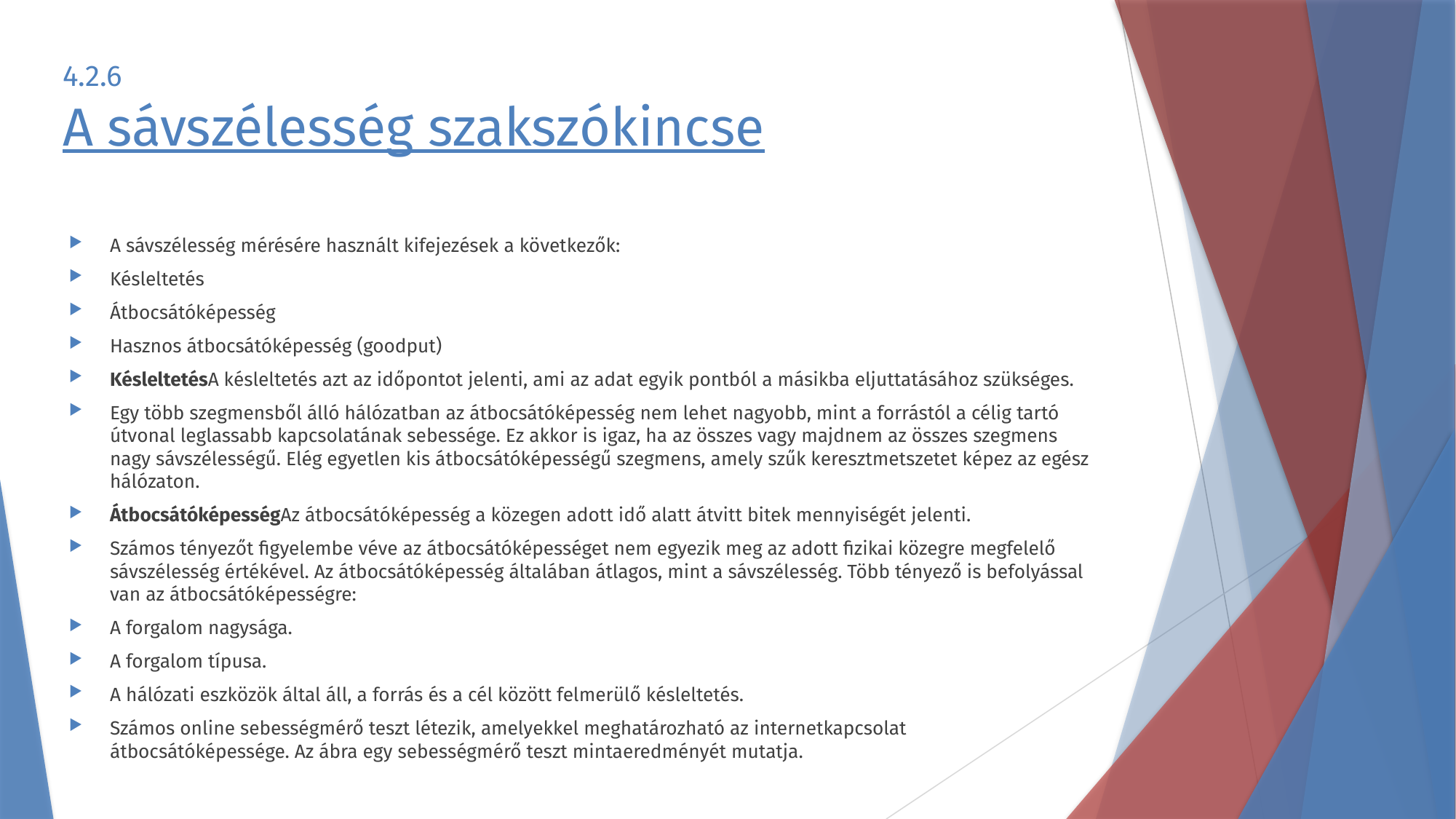

# 4.2.6 A sávszélesség szakszókincse
A sávszélesség mérésére használt kifejezések a következők:
Késleltetés
Átbocsátóképesség
Hasznos átbocsátóképesség (goodput)
KésleltetésA késleltetés azt az időpontot jelenti, ami az adat egyik pontból a másikba eljuttatásához szükséges.
Egy több szegmensből álló hálózatban az átbocsátóképesség nem lehet nagyobb, mint a forrástól a célig tartó útvonal leglassabb kapcsolatának sebessége. Ez akkor is igaz, ha az összes vagy majdnem az összes szegmens nagy sávszélességű. Elég egyetlen kis átbocsátóképességű szegmens, amely szűk keresztmetszetet képez az egész hálózaton.
ÁtbocsátóképességAz átbocsátóképesség a közegen adott idő alatt átvitt bitek mennyiségét jelenti.
Számos tényezőt figyelembe véve az átbocsátóképességet nem egyezik meg az adott fizikai közegre megfelelő sávszélesség értékével. Az átbocsátóképesség általában átlagos, mint a sávszélesség. Több tényező is befolyással van az átbocsátóképességre:
A forgalom nagysága.
A forgalom típusa.
A hálózati eszközök által áll, a forrás és a cél között felmerülő késleltetés.
Számos online sebességmérő teszt létezik, amelyekkel meghatározható az internetkapcsolat átbocsátóképessége. Az ábra egy sebességmérő teszt mintaeredményét mutatja.